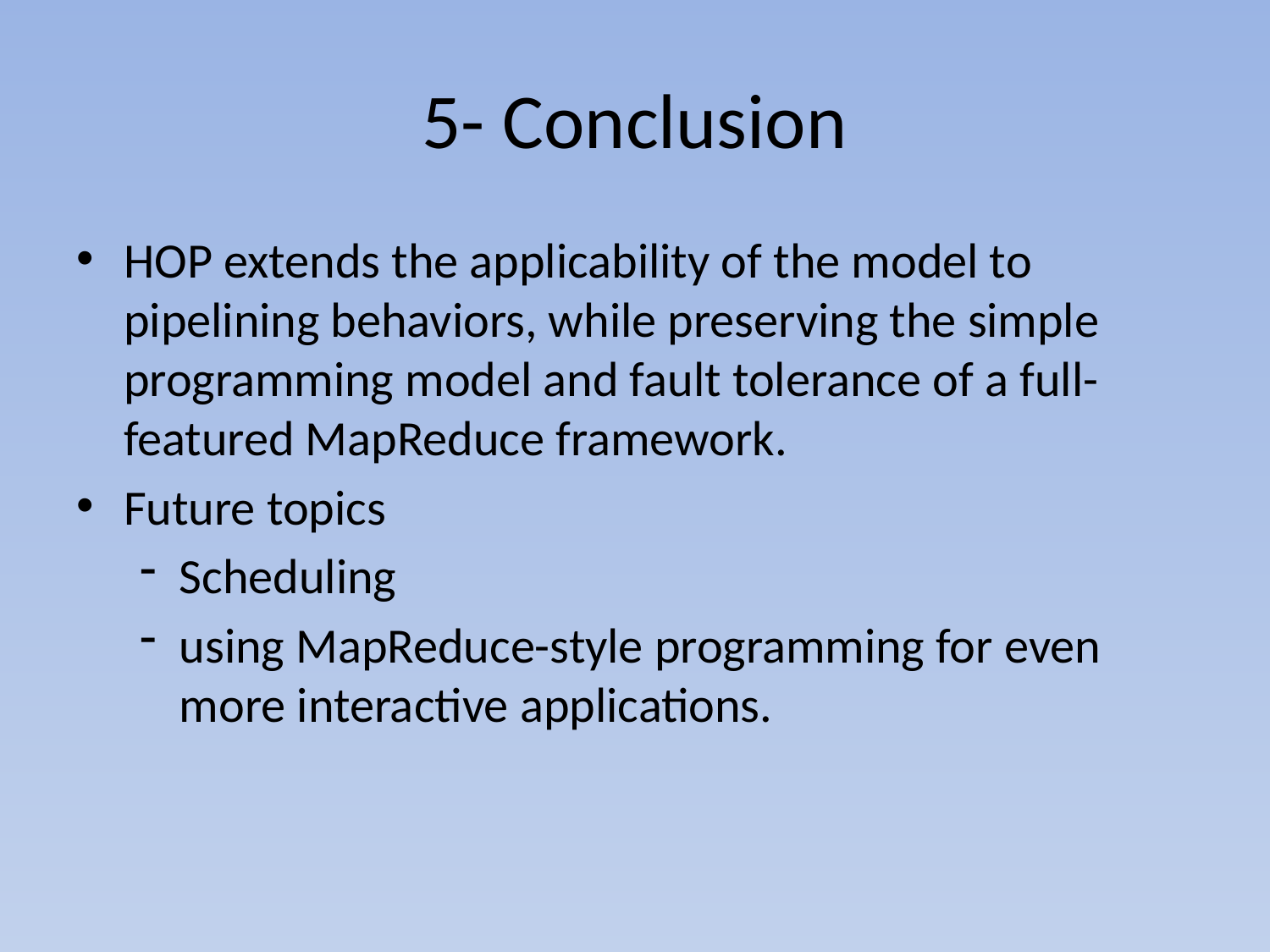

# 5- Conclusion
HOP extends the applicability of the model to pipelining behaviors, while preserving the simple programming model and fault tolerance of a full-featured MapReduce framework.
Future topics
Scheduling
using MapReduce-style programming for even more interactive applications.